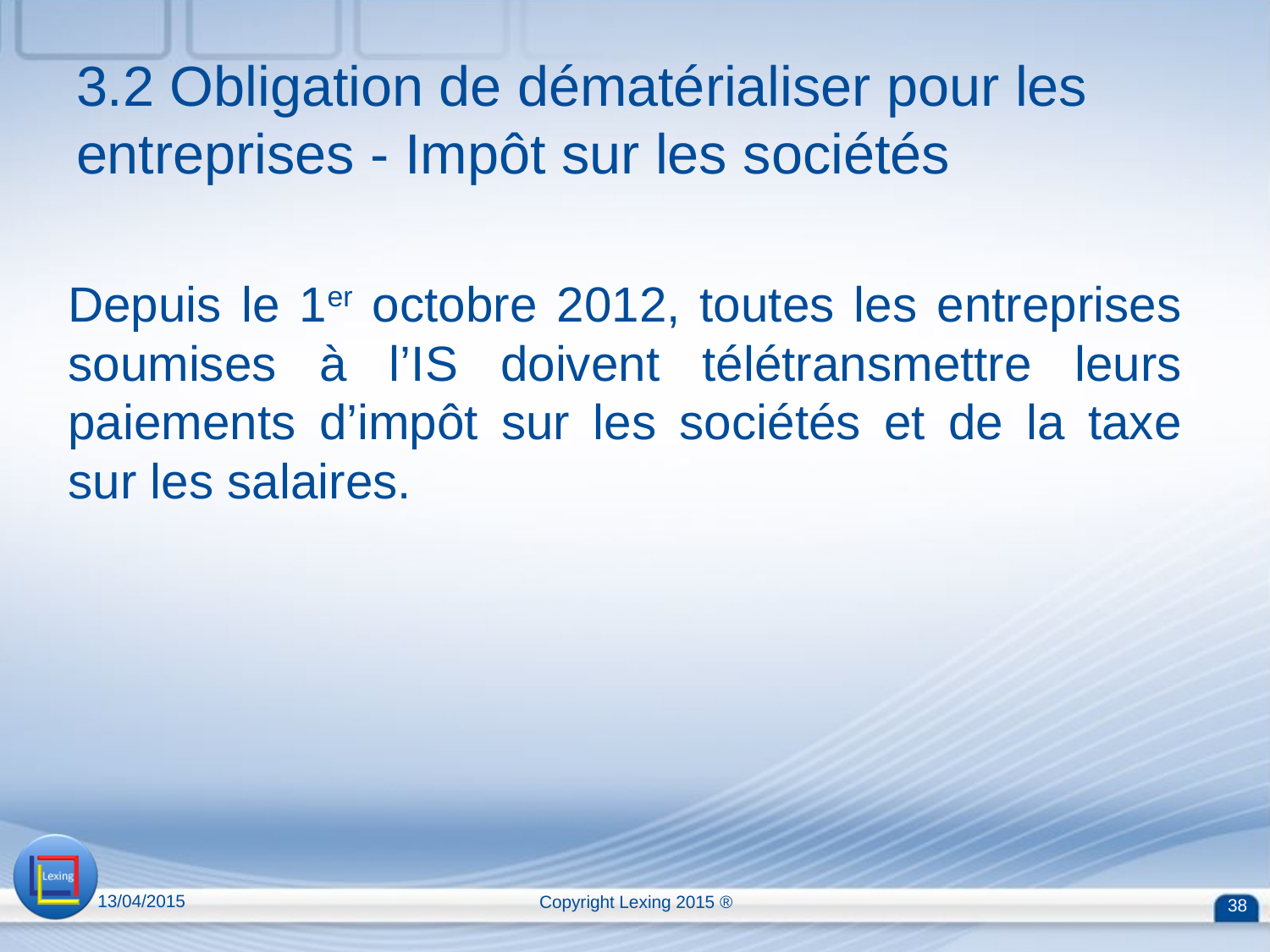

# 3.2 Obligation de dématérialiser pour les entreprises - Impôt sur les sociétés
Depuis le 1er octobre 2012, toutes les entreprises soumises à l’IS doivent télétransmettre leurs paiements d’impôt sur les sociétés et de la taxe sur les salaires.
13/04/2015
Copyright Lexing 2015 ®
38